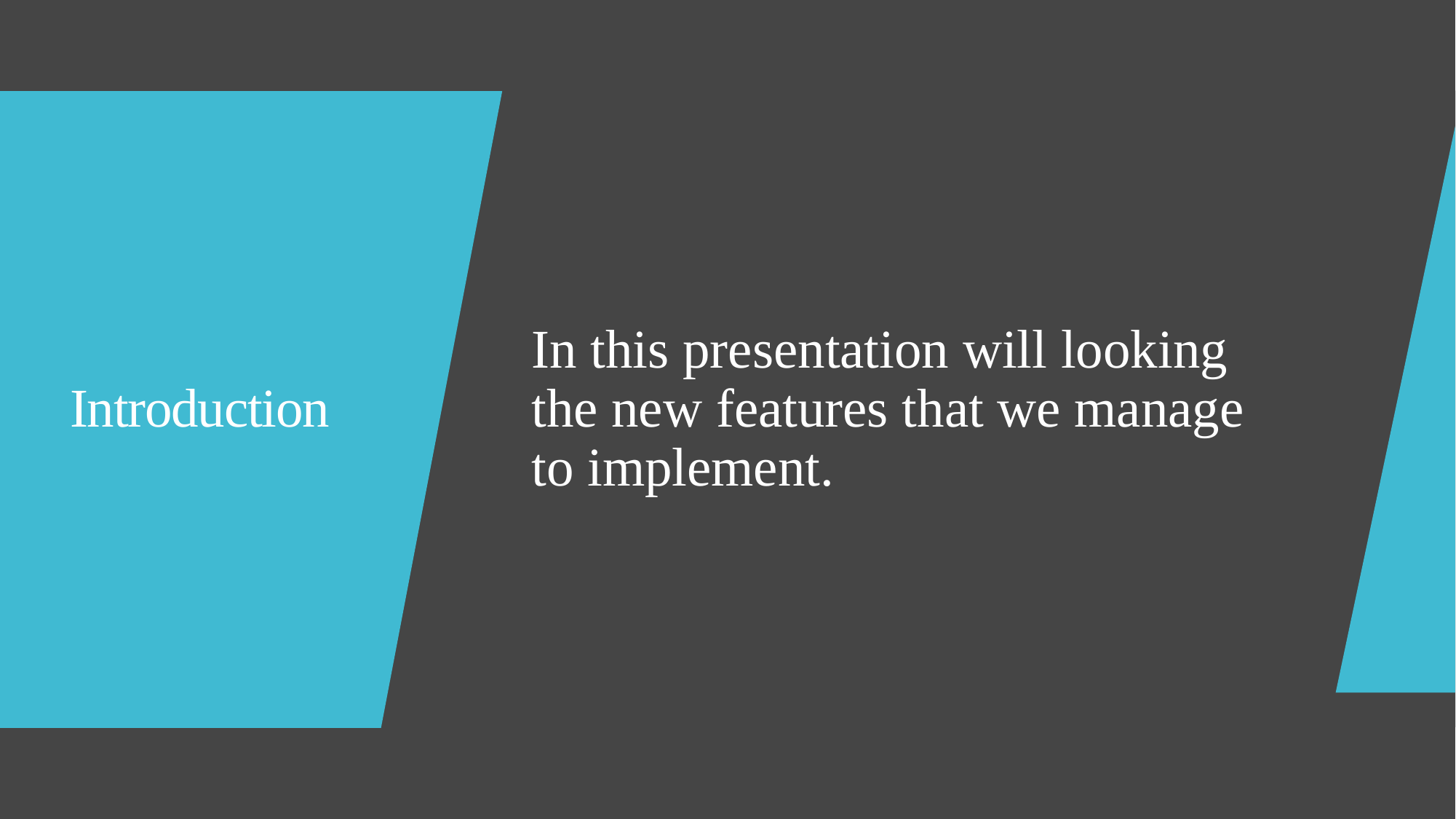

In this presentation will looking the new features that we manage to implement.
# Introduction